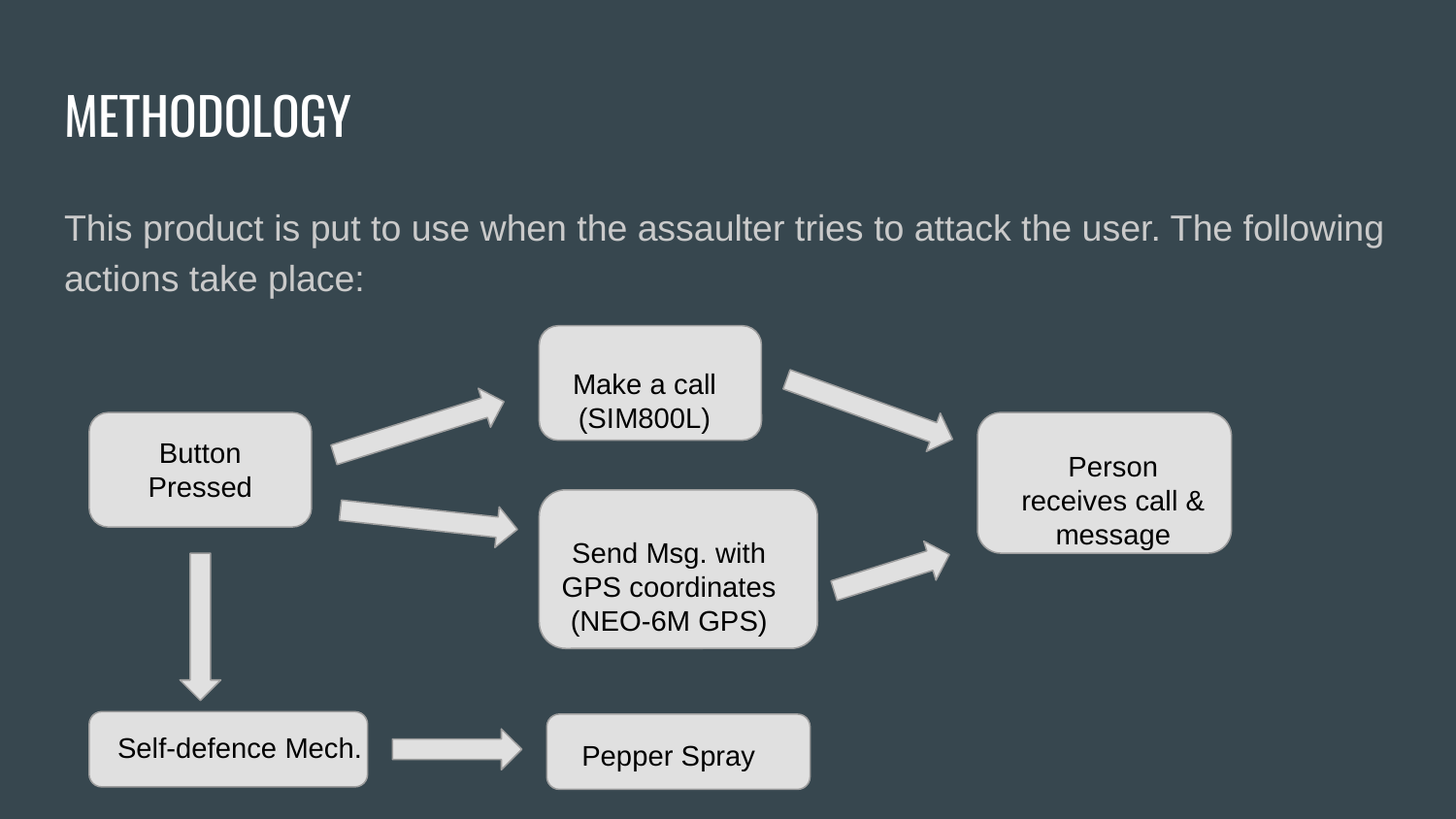

# METHODOLOGY
This product is put to use when the assaulter tries to attack the user. The following actions take place:

Make a call
(SIM800L)

Button Pressed
Person receives call & message

Send Msg. with GPS coordinates
(NEO-6M GPS)

Self-defence Mech.
Pepper Spray